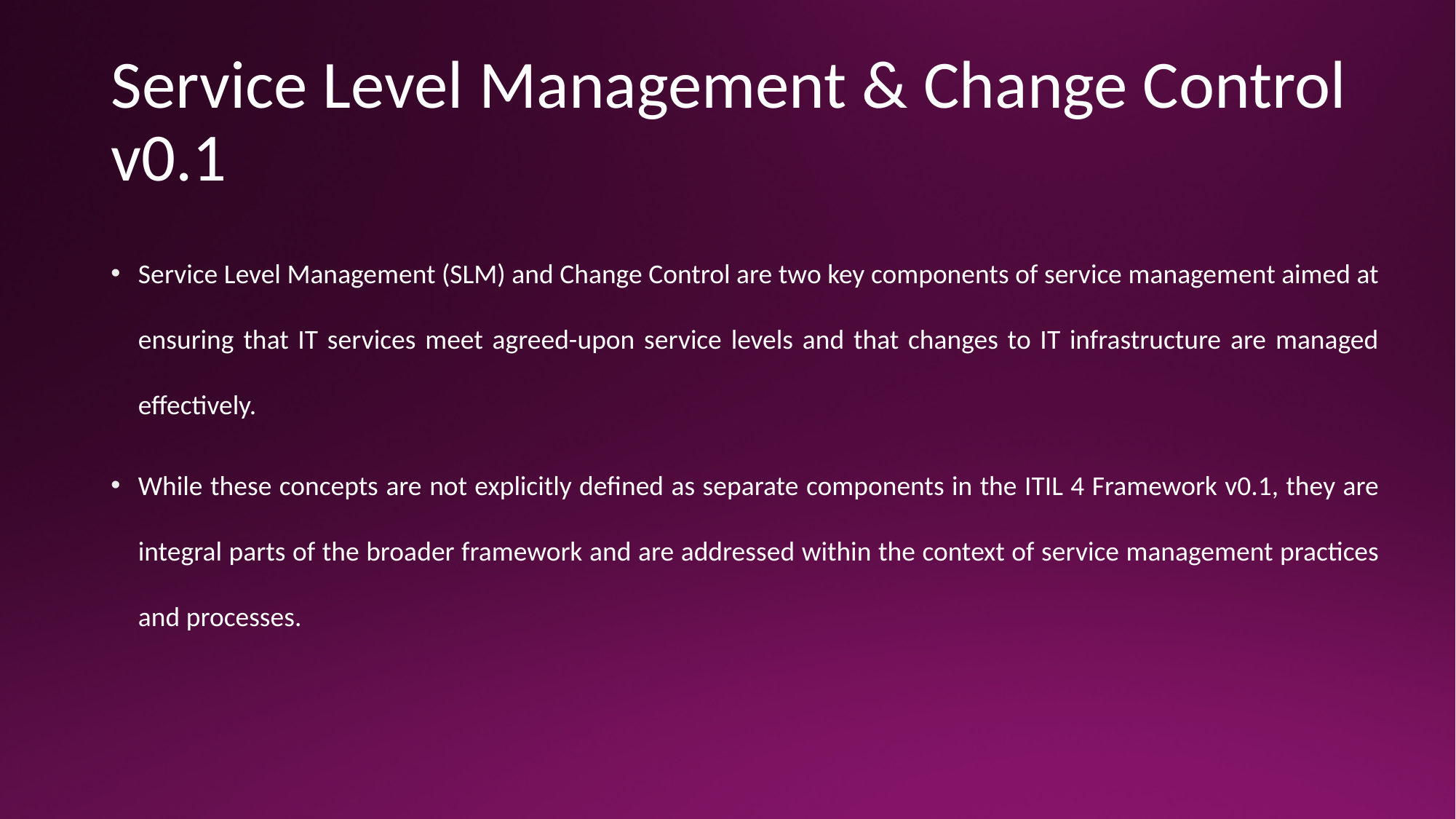

# Service Level Management & Change Control v0.1
Service Level Management (SLM) and Change Control are two key components of service management aimed at ensuring that IT services meet agreed-upon service levels and that changes to IT infrastructure are managed effectively.
While these concepts are not explicitly defined as separate components in the ITIL 4 Framework v0.1, they are integral parts of the broader framework and are addressed within the context of service management practices and processes.